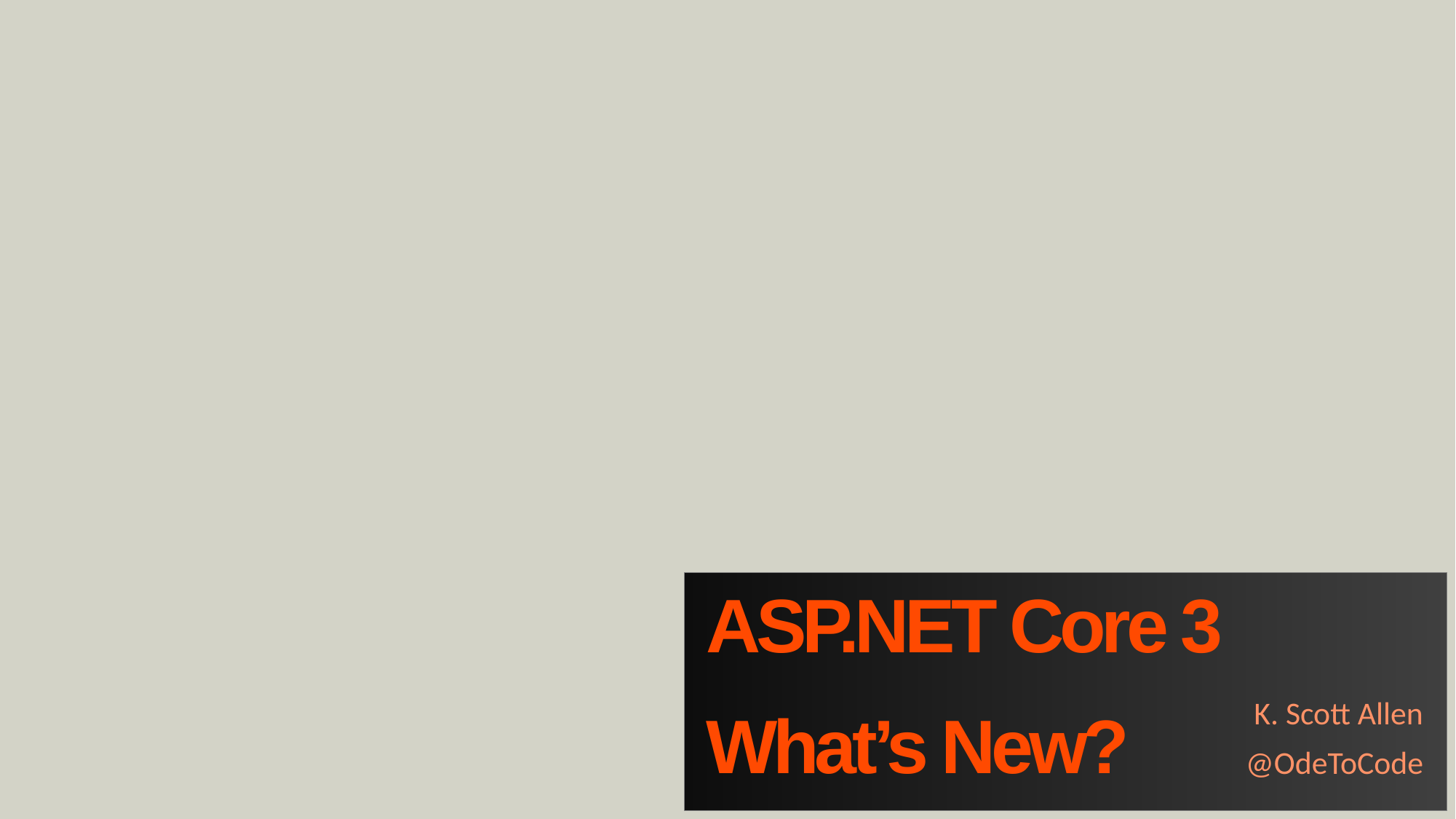

# ASP.NET Core 3 What’s New?
K. Scott Allen
@OdeToCode